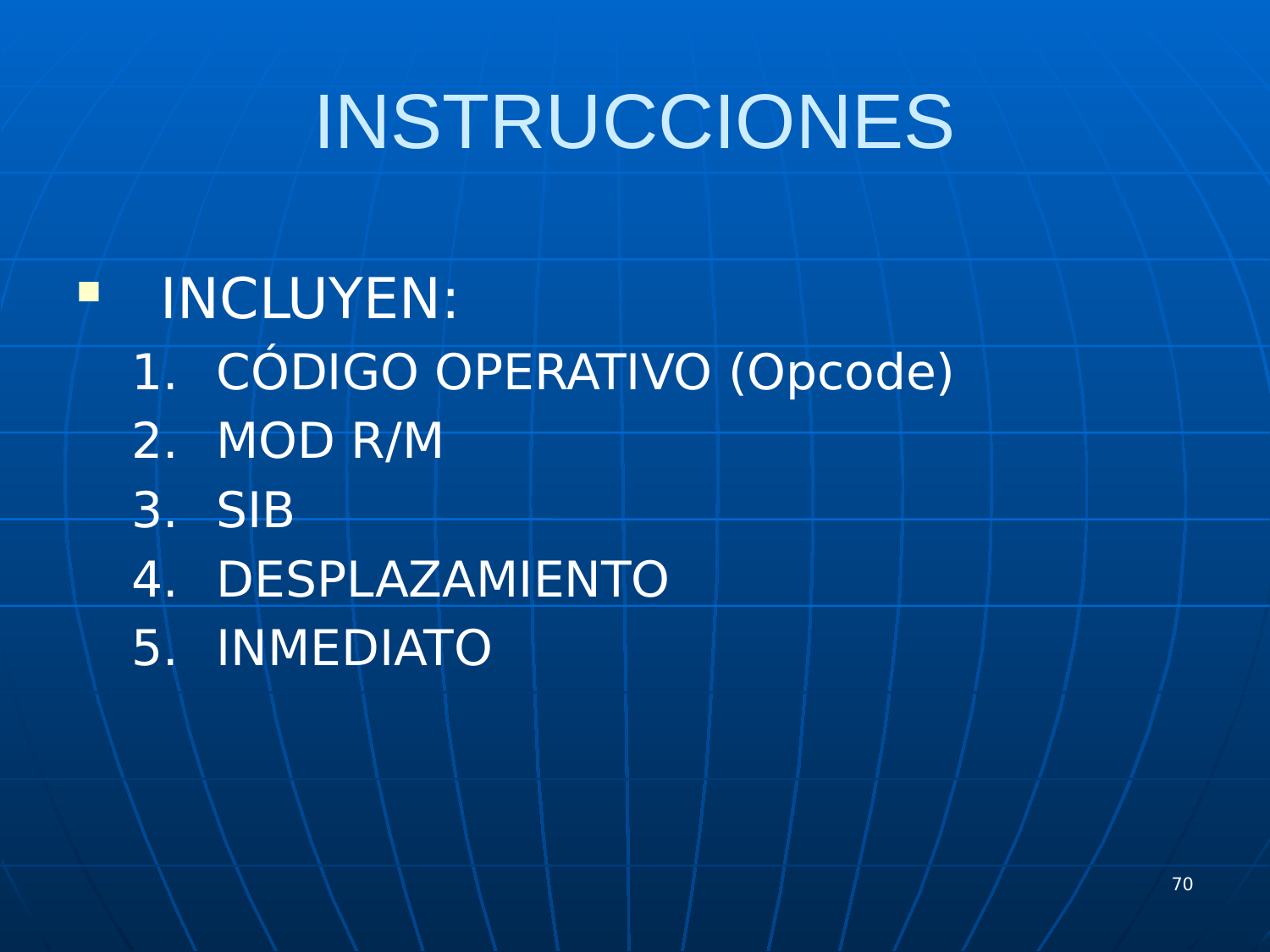

# INSTRUCCIONES
INCLUYEN:
CÓDIGO OPERATIVO (Opcode)
MOD R/M
SIB
DESPLAZAMIENTO
INMEDIATO

70